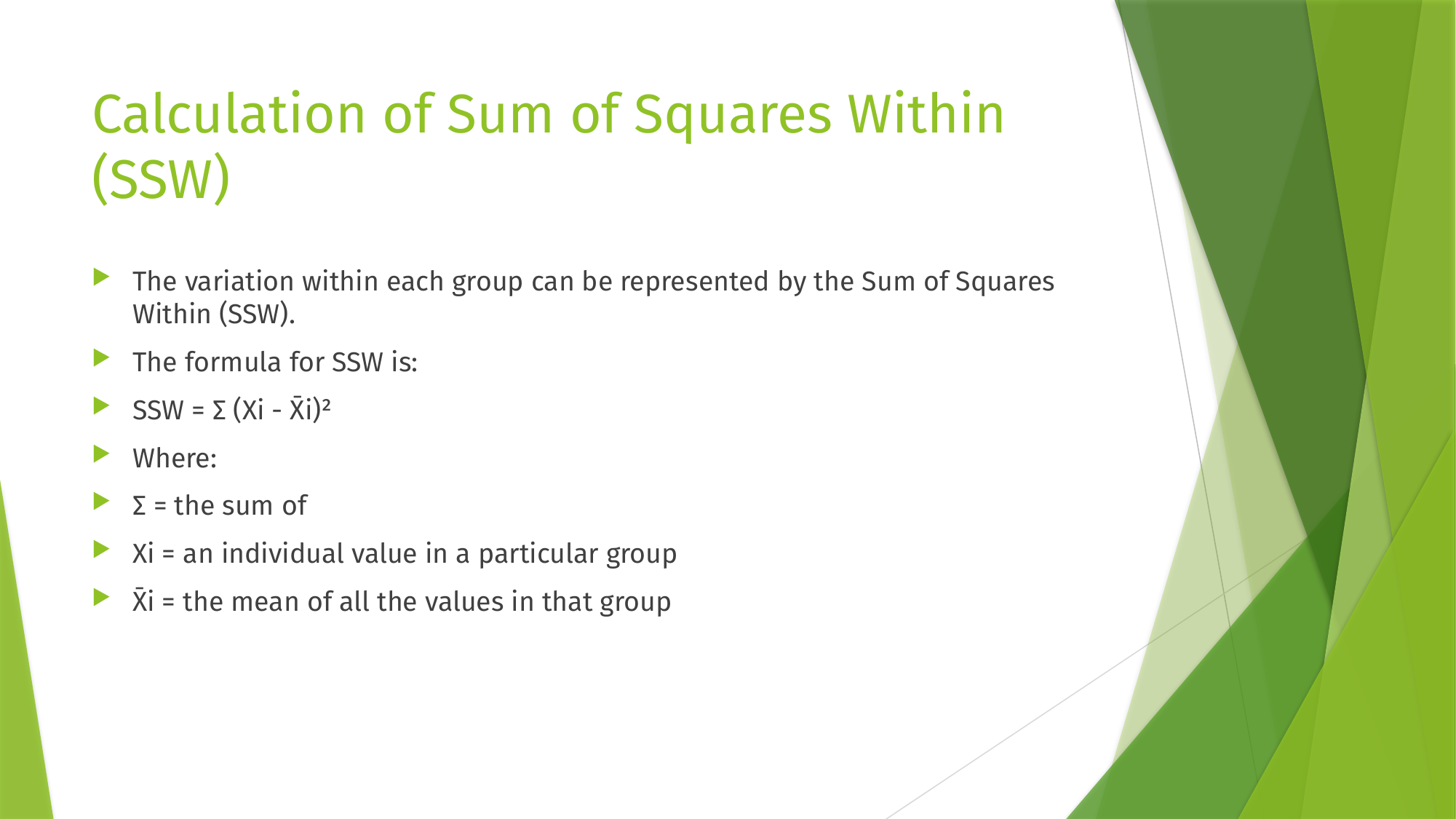

# Calculation of Sum of Squares Within (SSW)
The variation within each group can be represented by the Sum of Squares Within (SSW).
The formula for SSW is:
SSW = Σ (Xi - X̄i)²
Where:
Σ = the sum of
Xi = an individual value in a particular group
X̄i = the mean of all the values in that group